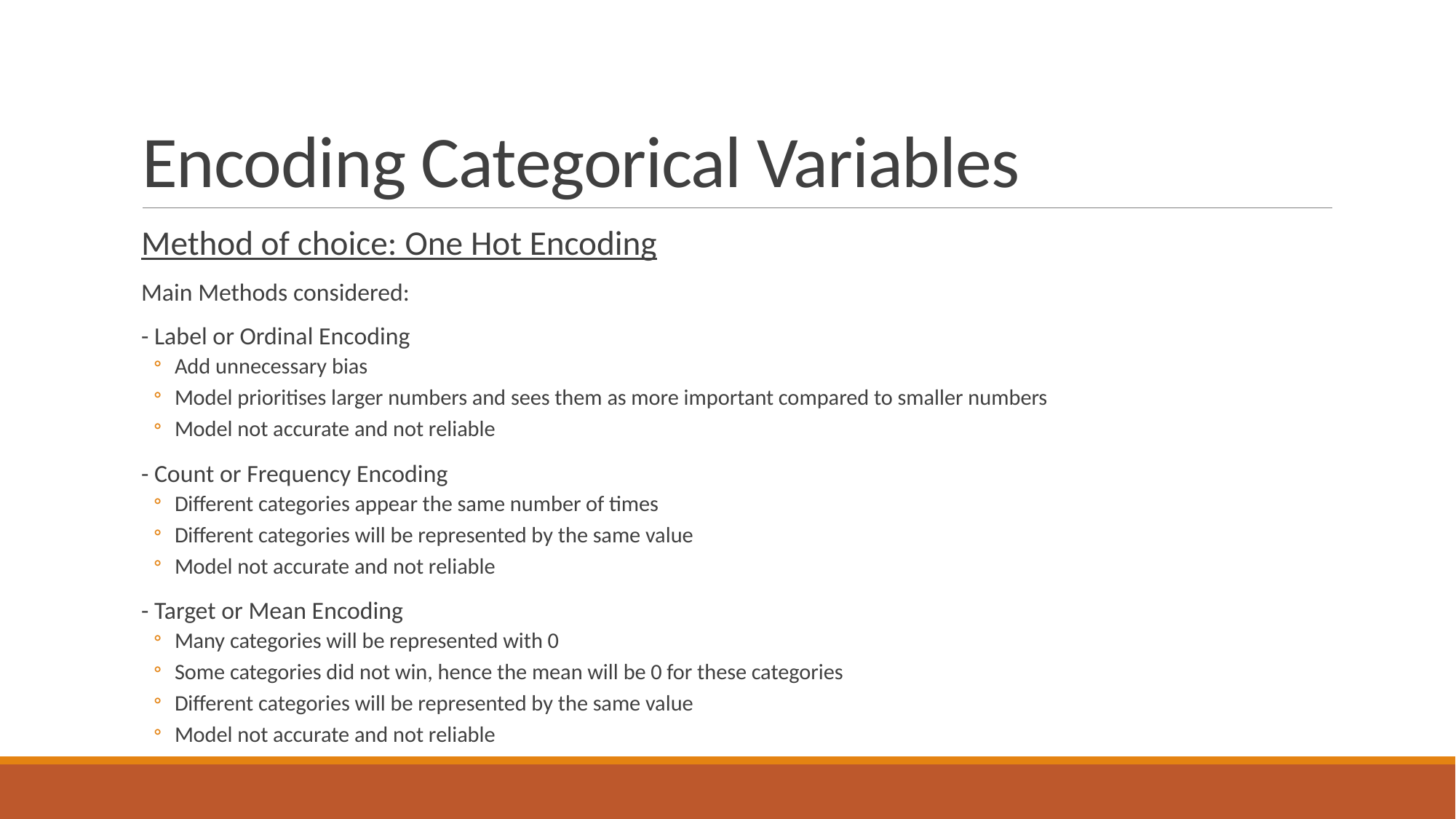

# Encoding Categorical Variables
Method of choice: One Hot Encoding
Main Methods considered:
- Label or Ordinal Encoding
Add unnecessary bias
Model prioritises larger numbers and sees them as more important compared to smaller numbers
Model not accurate and not reliable
- Count or Frequency Encoding
Different categories appear the same number of times
Different categories will be represented by the same value
Model not accurate and not reliable
- Target or Mean Encoding
Many categories will be represented with 0
Some categories did not win, hence the mean will be 0 for these categories
Different categories will be represented by the same value
Model not accurate and not reliable